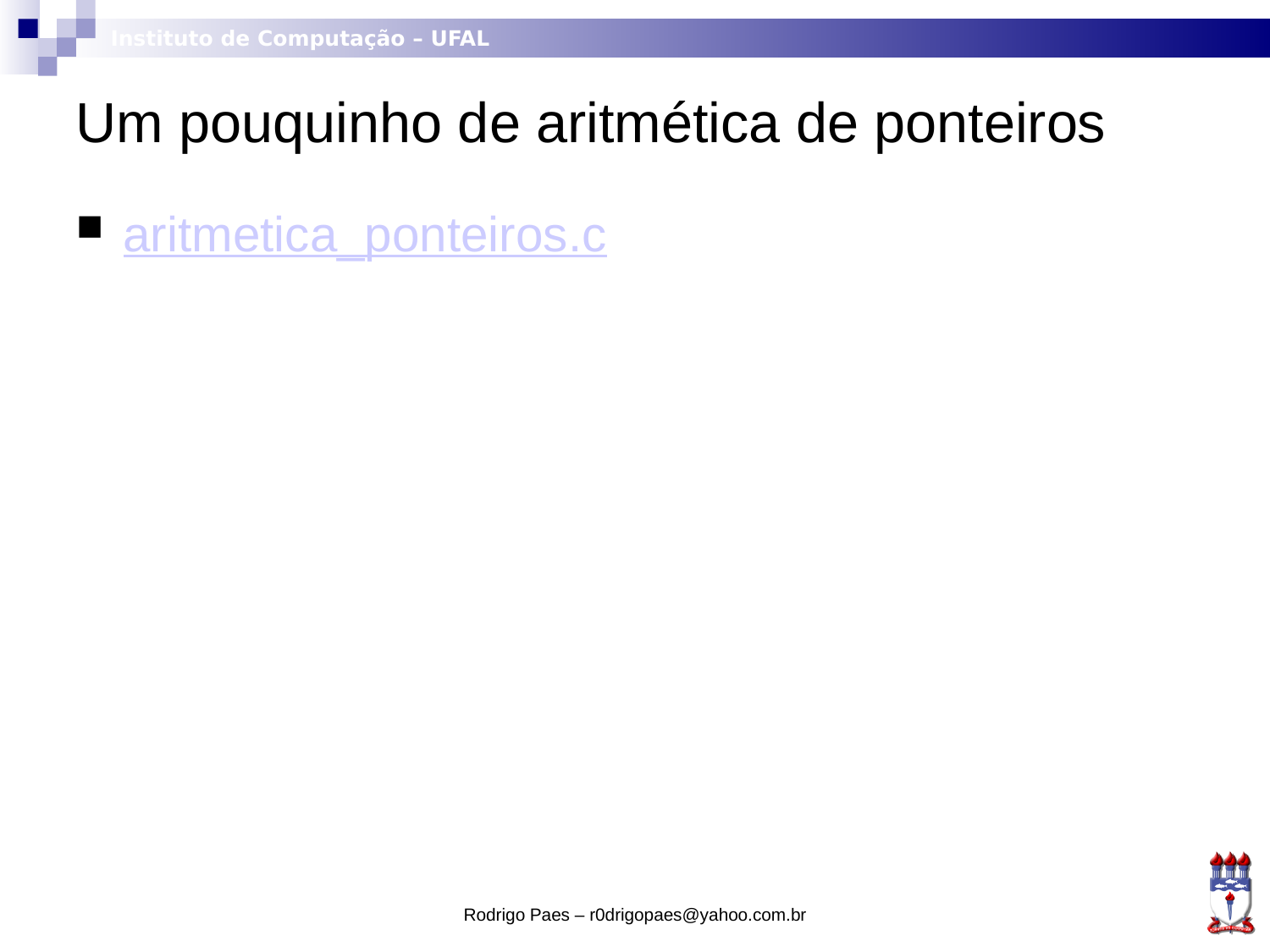

Um pouquinho de aritmética de ponteiros
aritmetica_ponteiros.c

Rodrigo Paes – r0drigopaes@yahoo.com.br